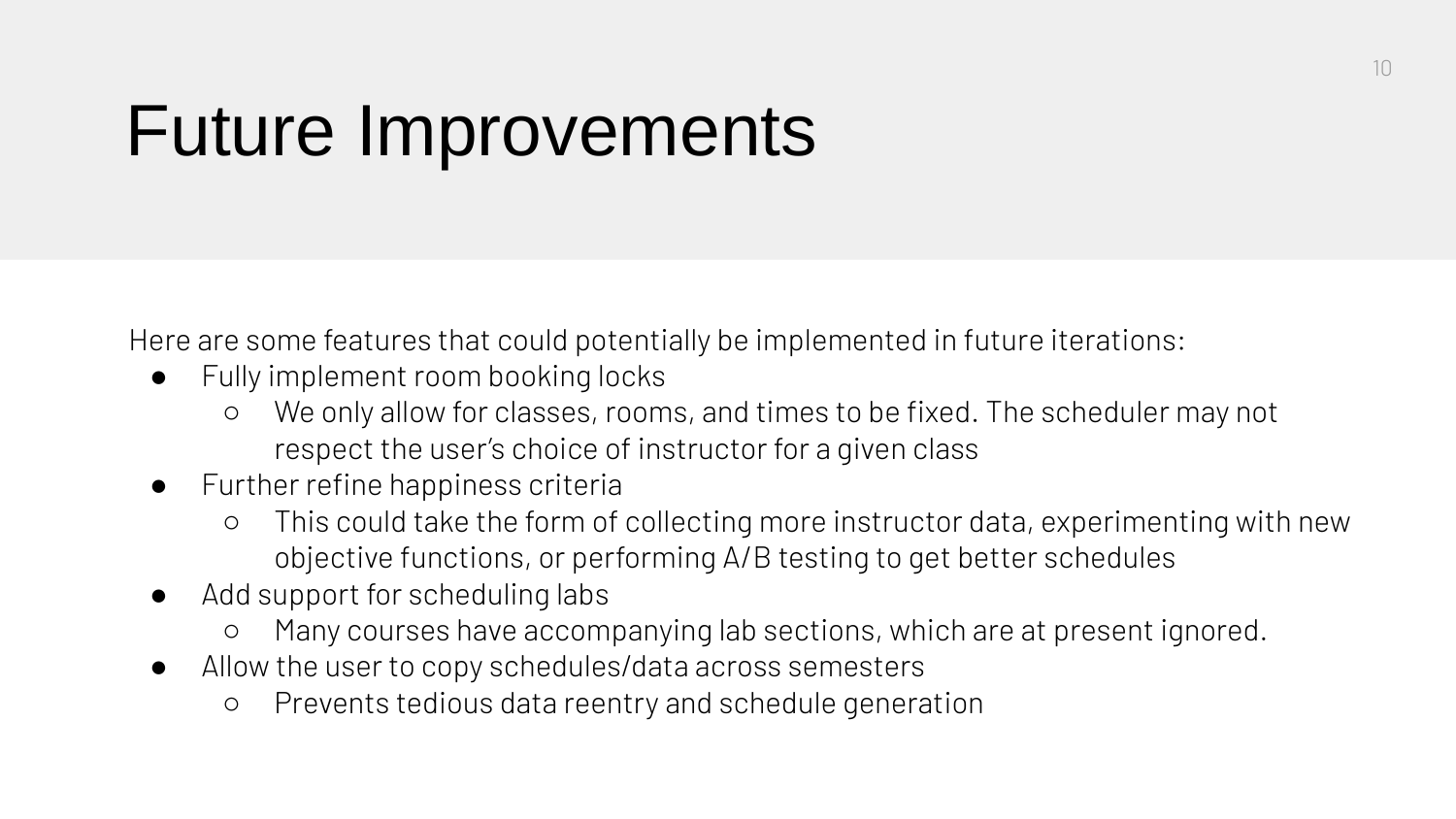

10
Future Improvements
Here are some features that could potentially be implemented in future iterations:
Fully implement room booking locks
We only allow for classes, rooms, and times to be fixed. The scheduler may not respect the user’s choice of instructor for a given class
Further refine happiness criteria
This could take the form of collecting more instructor data, experimenting with new objective functions, or performing A/B testing to get better schedules
Add support for scheduling labs
Many courses have accompanying lab sections, which are at present ignored.
Allow the user to copy schedules/data across semesters
Prevents tedious data reentry and schedule generation